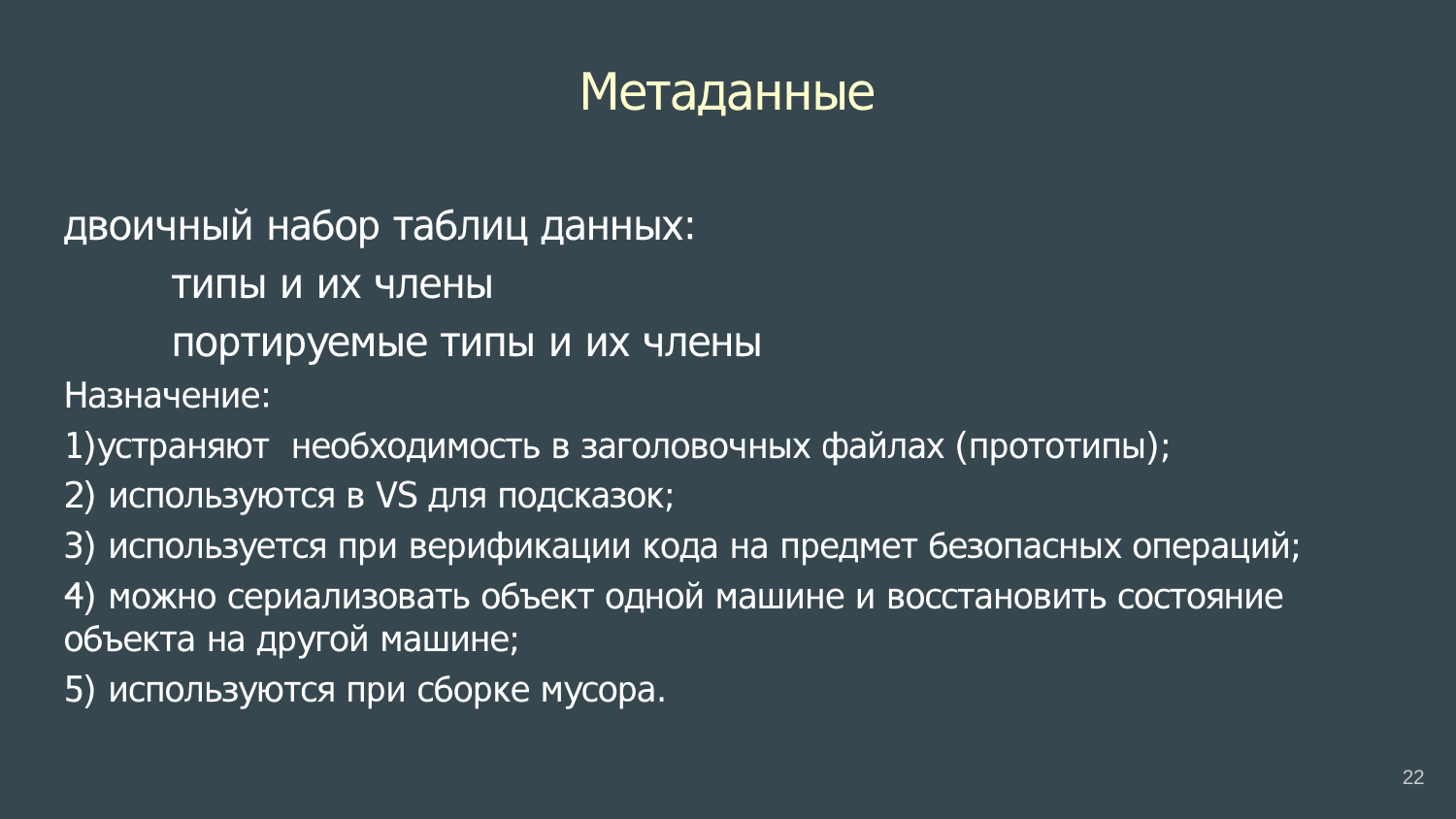

# Метаданные
двоичный набор таблиц данных:
	типы и их члены
	портируемые типы и их члены
Назначение:
1)устраняют  необходимость в заголовочных файлах (прототипы);
2) используются в VS для подсказок;
3) используется при верификации кода на предмет безопасных операций;
4) можно сериализовать объект одной машине и восстановить состояние объекта на другой машине;
5) используются при сборке мусора.
22